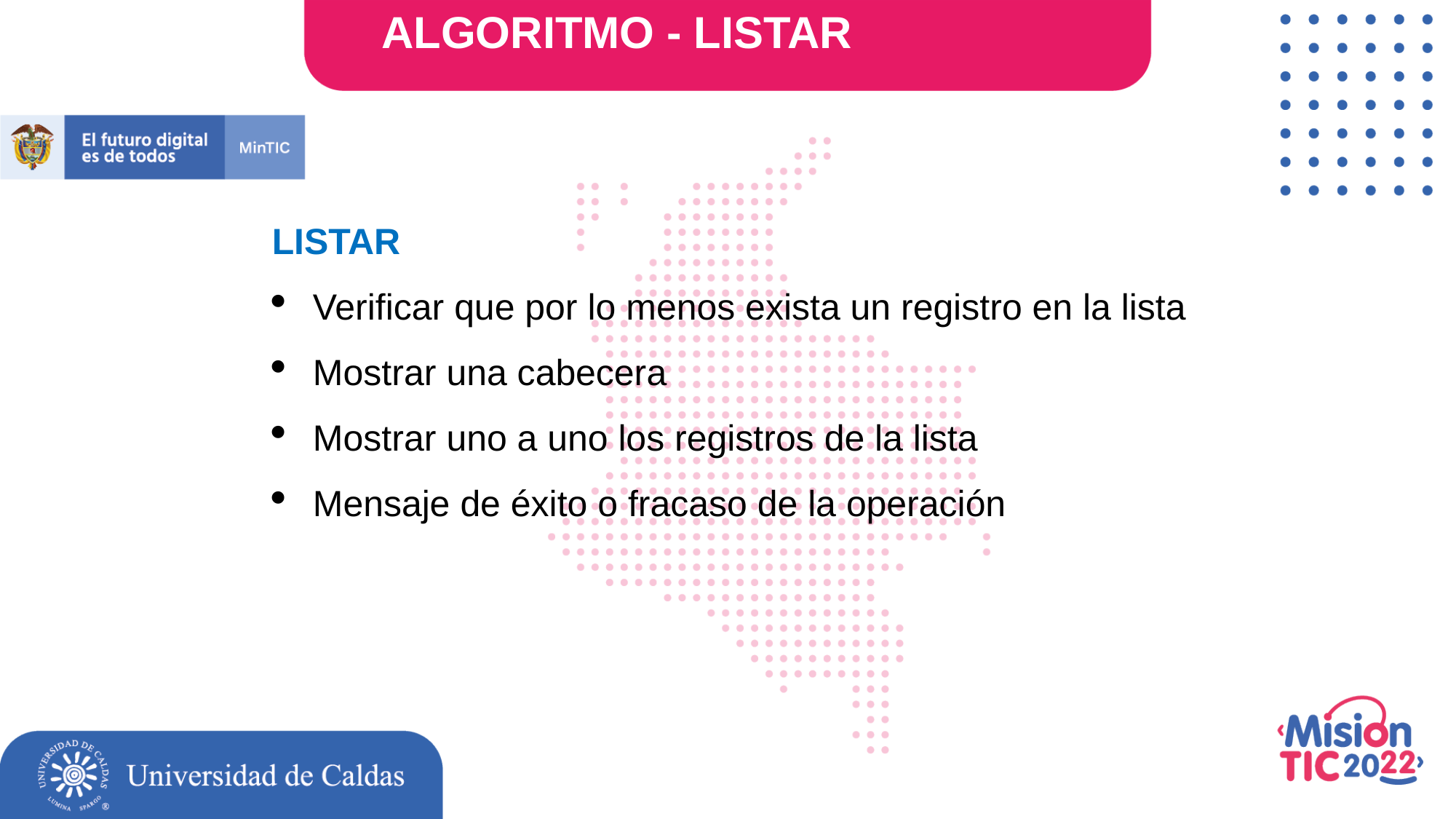

ALGORITMO - LISTAR
LISTAR
Verificar que por lo menos exista un registro en la lista
Mostrar una cabecera
Mostrar uno a uno los registros de la lista
Mensaje de éxito o fracaso de la operación